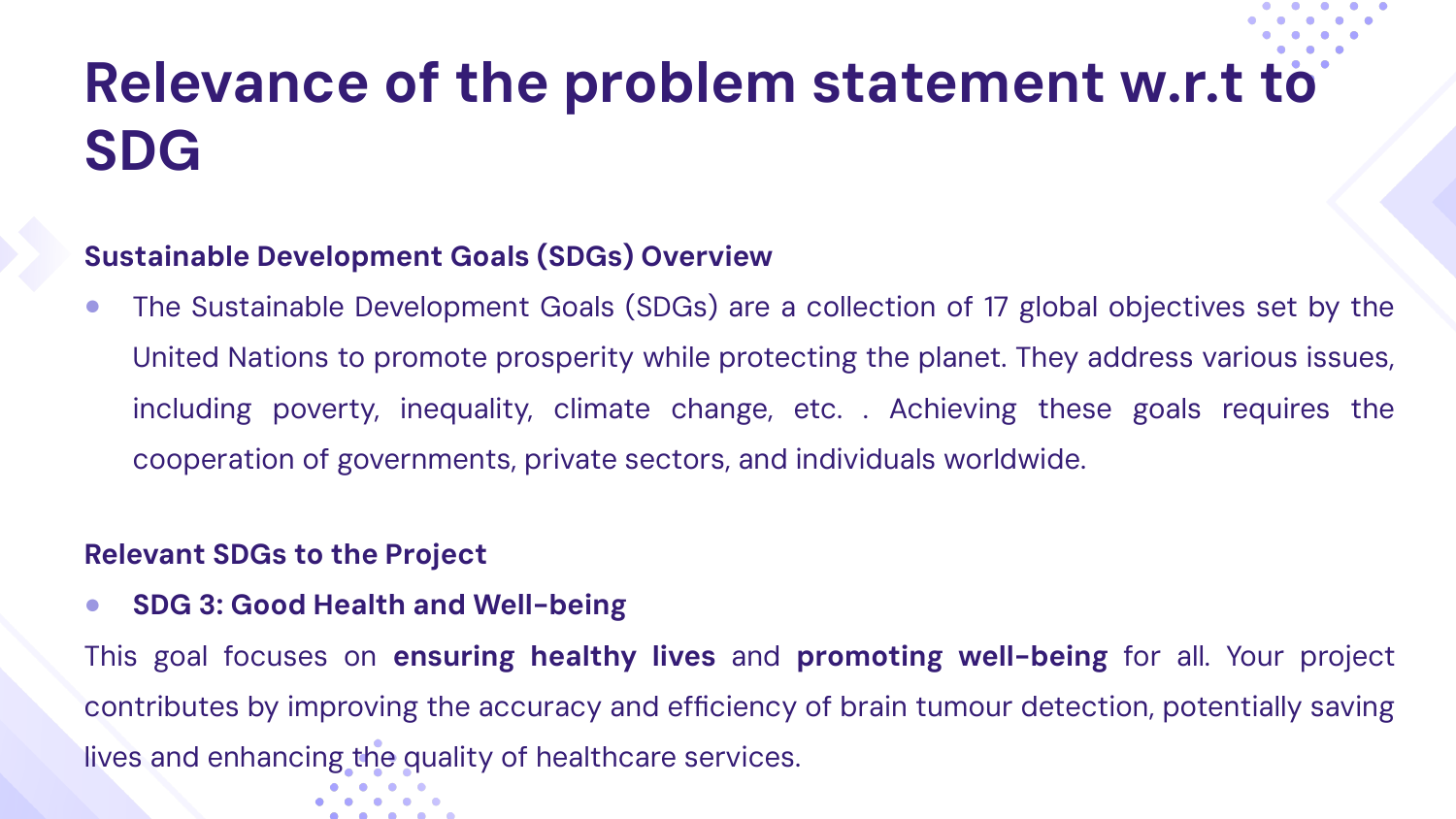

Relevance of the problem statement w.r.t to SDG

Sustainable Development Goals (SDGs) Overview
The Sustainable Development Goals (SDGs) are a collection of 17 global objectives set by the United Nations to promote prosperity while protecting the planet. They address various issues, including poverty, inequality, climate change, etc. . Achieving these goals requires the cooperation of governments, private sectors, and individuals worldwide.

Relevant SDGs to the Project
SDG 3: Good Health and Well-being
This goal focuses on ensuring healthy lives and promoting well-being for all. Your project contributes by improving the accuracy and efficiency of brain tumour detection, potentially saving lives and enhancing the quality of healthcare services.